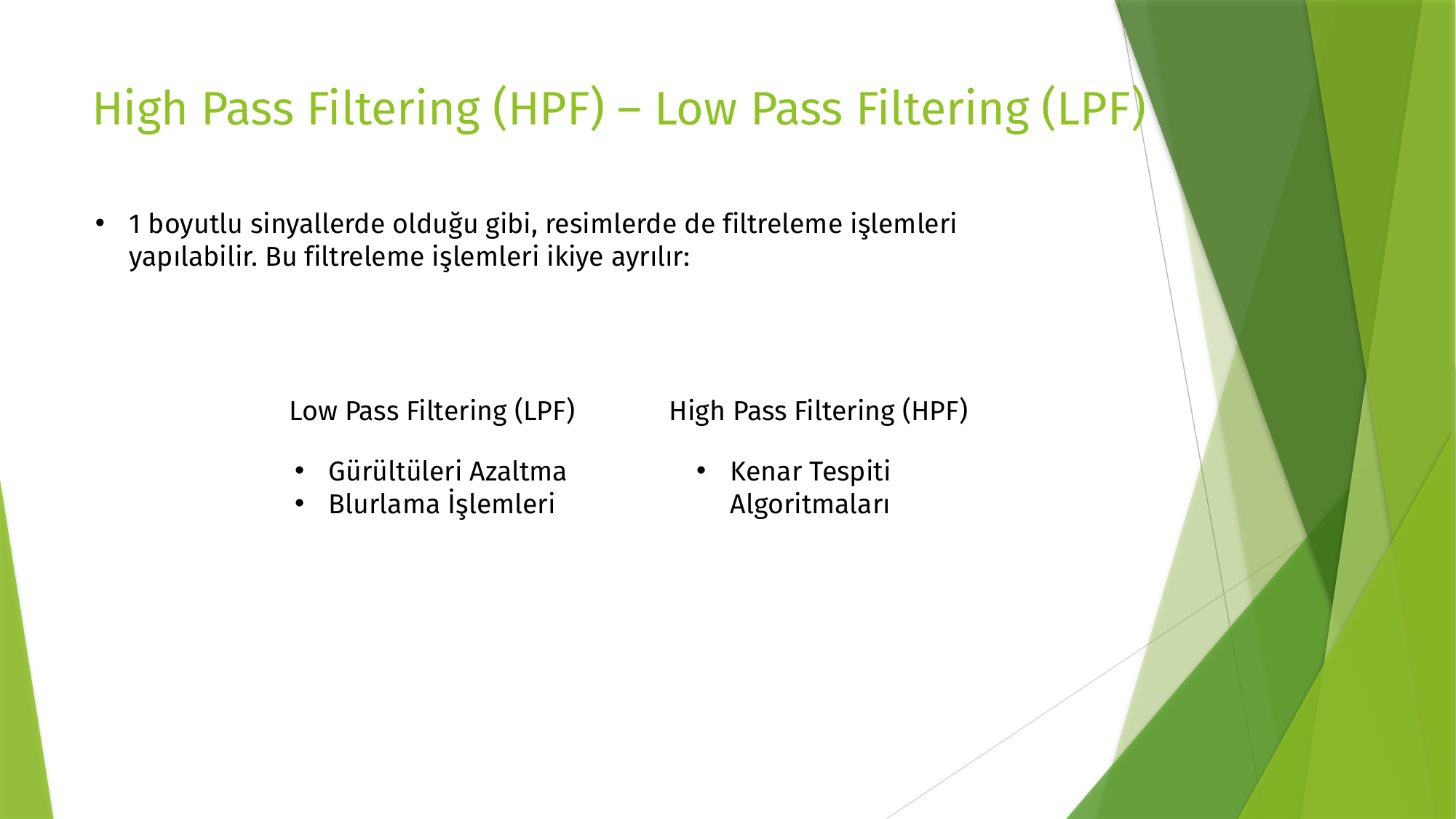

# High Pass Filtering (HPF) – Low Pass Filtering (LPF)
1 boyutlu sinyallerde olduğu gibi, resimlerde de filtreleme işlemleri yapılabilir. Bu filtreleme işlemleri ikiye ayrılır:
Low Pass Filtering (LPF)             High Pass Filtering (HPF)
Kenar Tespiti Algoritmaları
Gürültüleri Azaltma
Blurlama İşlemleri